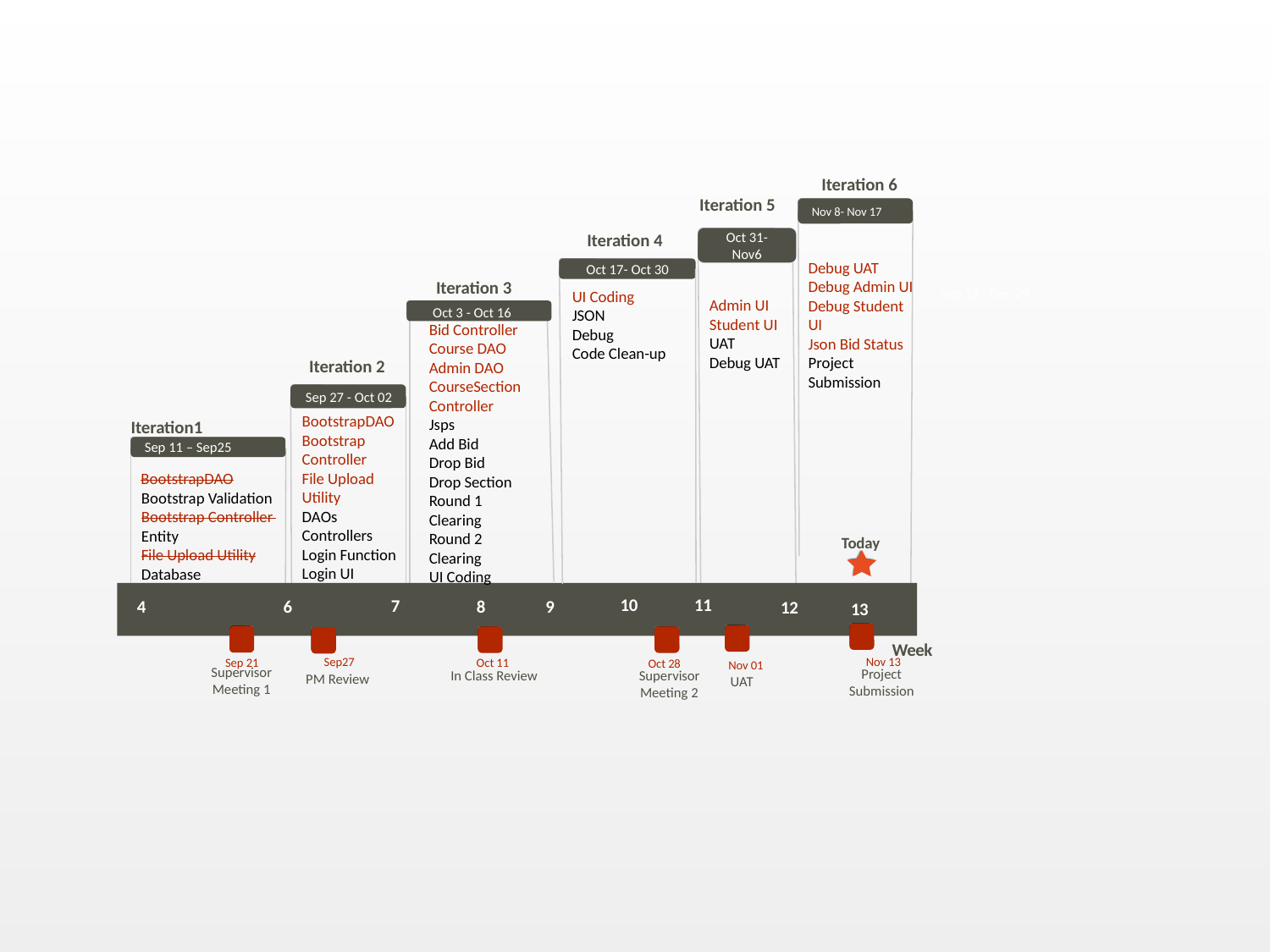

Iteration 6
Iteration 5
Nov 8- Nov 17
Iteration 4
Oct 31-Nov6
Debug UAT
Debug Admin UI
Debug Student
UI
Json Bid Status
Project Submission
Oct 17- Oct 30

Iteration 3
UI Coding
JSON
Debug
Code Clean-up

Sep 15 - Dec 29

Admin UI
Student UI
UAT
Debug UAT

Oct 3 - Oct 16

Iteration 2
Bid Controller
Course DAO
Admin DAO
CourseSection
Controller
Jsps
Add Bid
Drop Bid
Drop Section
Round 1
Clearing
Round 2
Clearing
UI Coding

Sep 27 - Oct 02

Iteration1
  BootstrapDAO
Bootstrap
Controller
File Upload
Utility
DAOs
Controllers
Login Function
Login UI

Sep 11 – Sep25

 BootstrapDAO
 Bootstrap Validation
 Bootstrap Controller
 Entity
 File Upload Utility
 Database

Today

Mar 31
Jun 30
Sep 30

2015
2017
8                9
4                                     6
10               11
7
12
13

Week
Sep 21
Sep27
Oct 11
Nov 13
Oct 28
Nov 01
In Class Review
PM Review
Supervisor Meeting 1
UAT
Supervisor Meeting 2
Project Submission